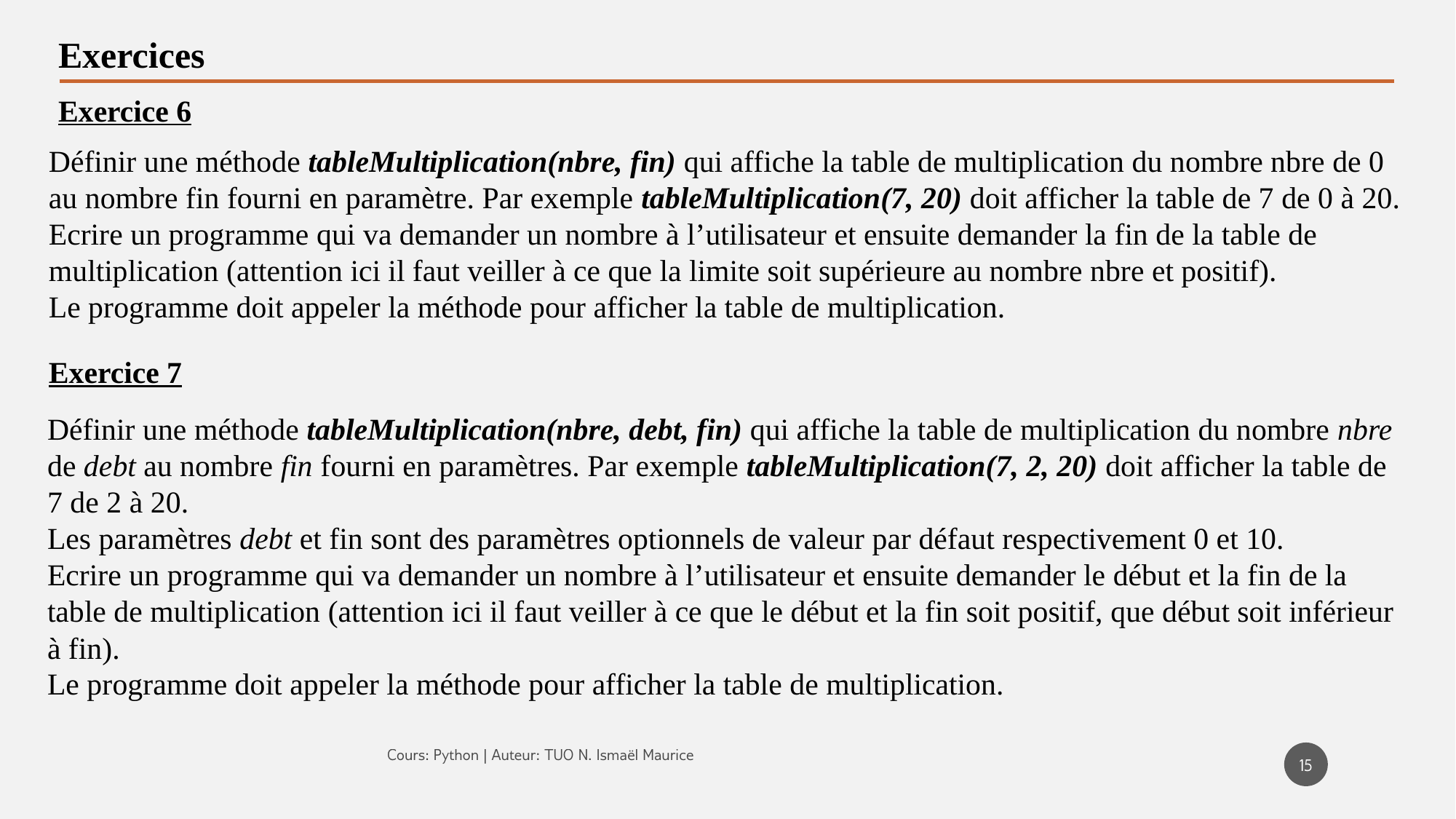

Exercices
Exercice 6
Définir une méthode tableMultiplication(nbre, fin) qui affiche la table de multiplication du nombre nbre de 0 au nombre fin fourni en paramètre. Par exemple tableMultiplication(7, 20) doit afficher la table de 7 de 0 à 20.
Ecrire un programme qui va demander un nombre à l’utilisateur et ensuite demander la fin de la table de multiplication (attention ici il faut veiller à ce que la limite soit supérieure au nombre nbre et positif).
Le programme doit appeler la méthode pour afficher la table de multiplication.
Exercice 7
Définir une méthode tableMultiplication(nbre, debt, fin) qui affiche la table de multiplication du nombre nbre de debt au nombre fin fourni en paramètres. Par exemple tableMultiplication(7, 2, 20) doit afficher la table de 7 de 2 à 20.
Les paramètres debt et fin sont des paramètres optionnels de valeur par défaut respectivement 0 et 10.
Ecrire un programme qui va demander un nombre à l’utilisateur et ensuite demander le début et la fin de la table de multiplication (attention ici il faut veiller à ce que le début et la fin soit positif, que début soit inférieur à fin).
Le programme doit appeler la méthode pour afficher la table de multiplication.
15
Cours: Python | Auteur: TUO N. Ismaël Maurice